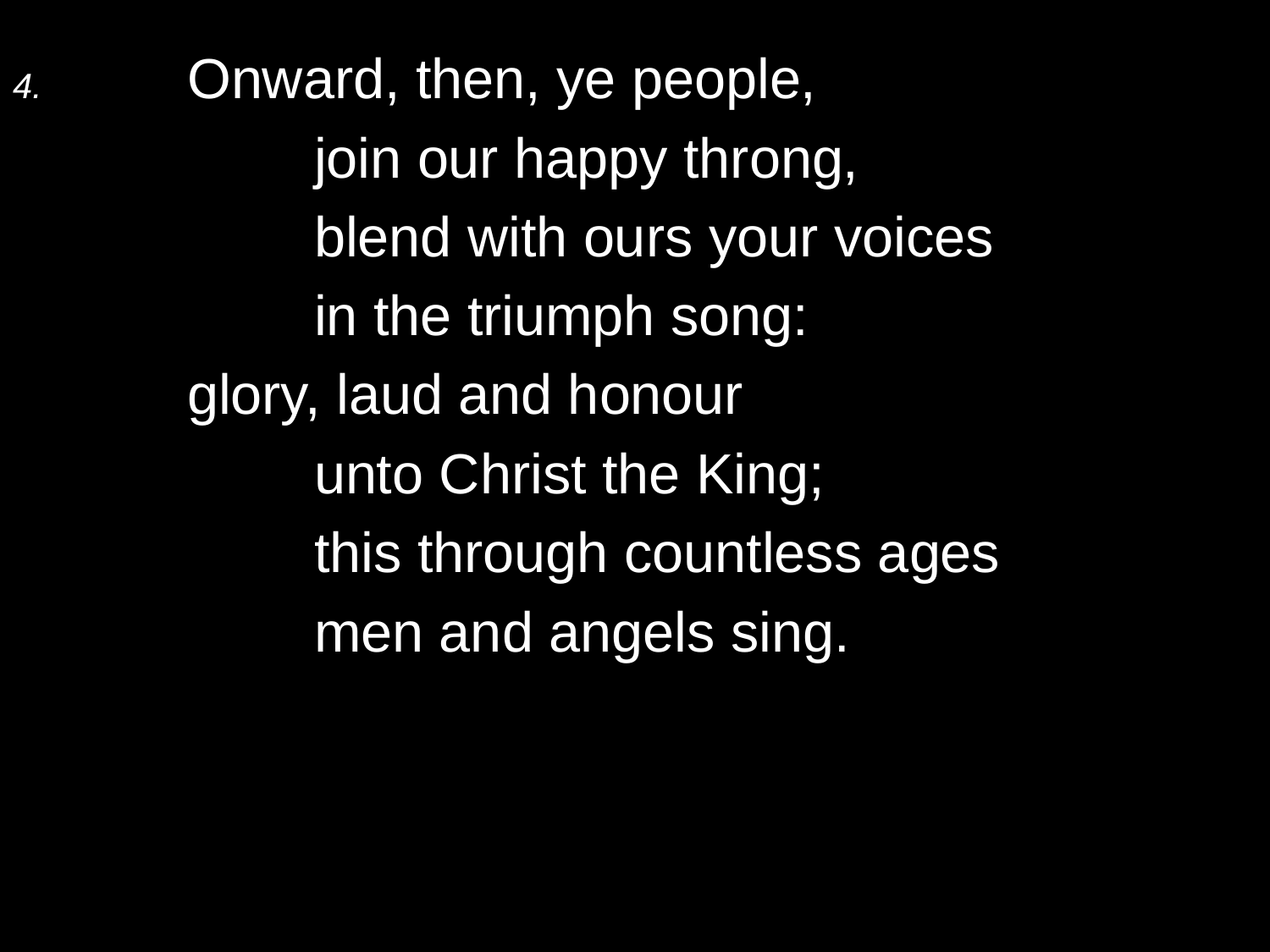

4.	Onward, then, ye people,
		join our happy throng,
		blend with ours your voices
		in the triumph song:
	glory, laud and honour
		unto Christ the King;
		this through countless ages
		men and angels sing.